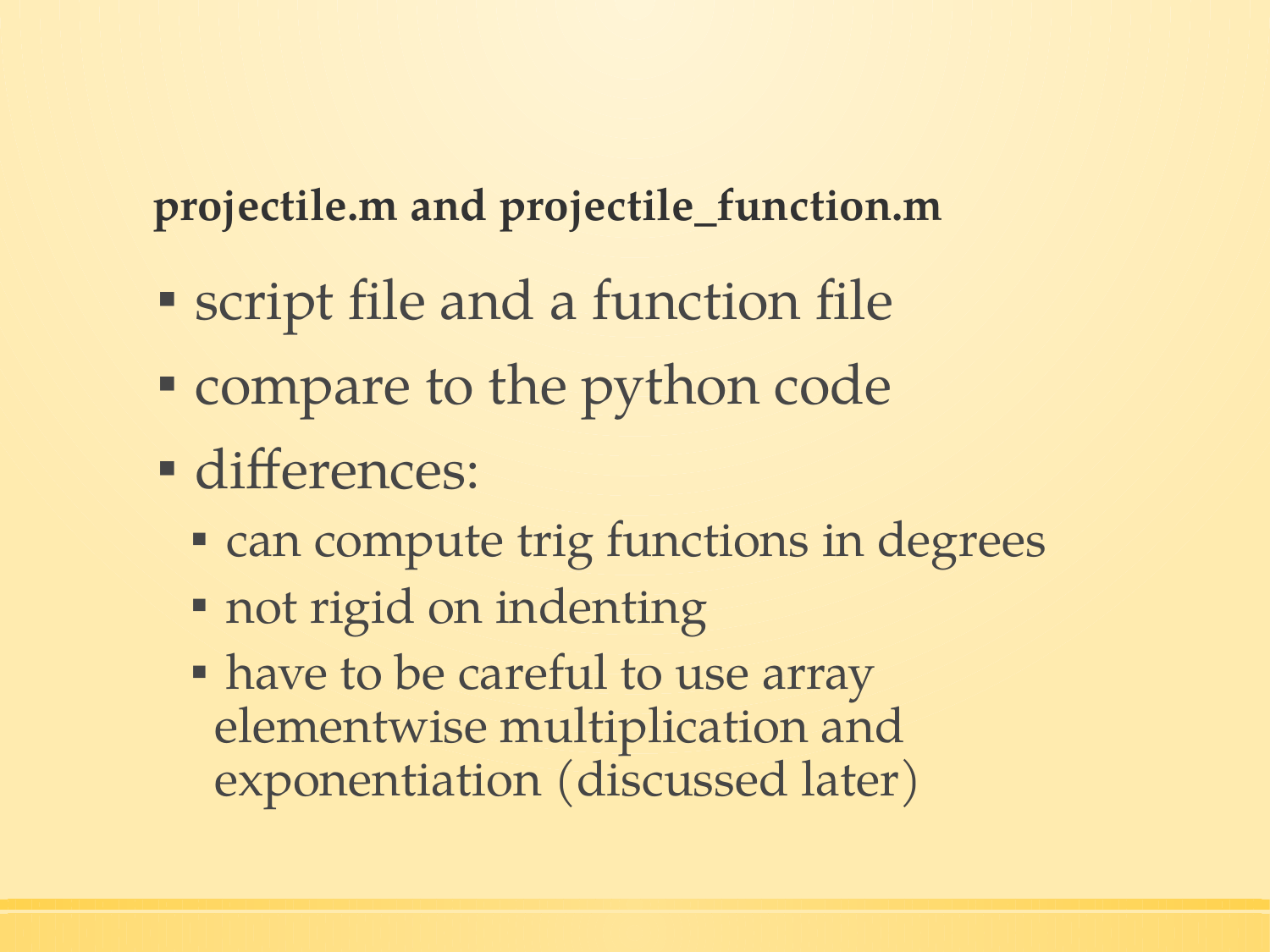

# projectile.m and projectile_function.m
 script file and a function file
 compare to the python code
 differences:
 can compute trig functions in degrees
 not rigid on indenting
 have to be careful to use array elementwise multiplication and exponentiation (discussed later)